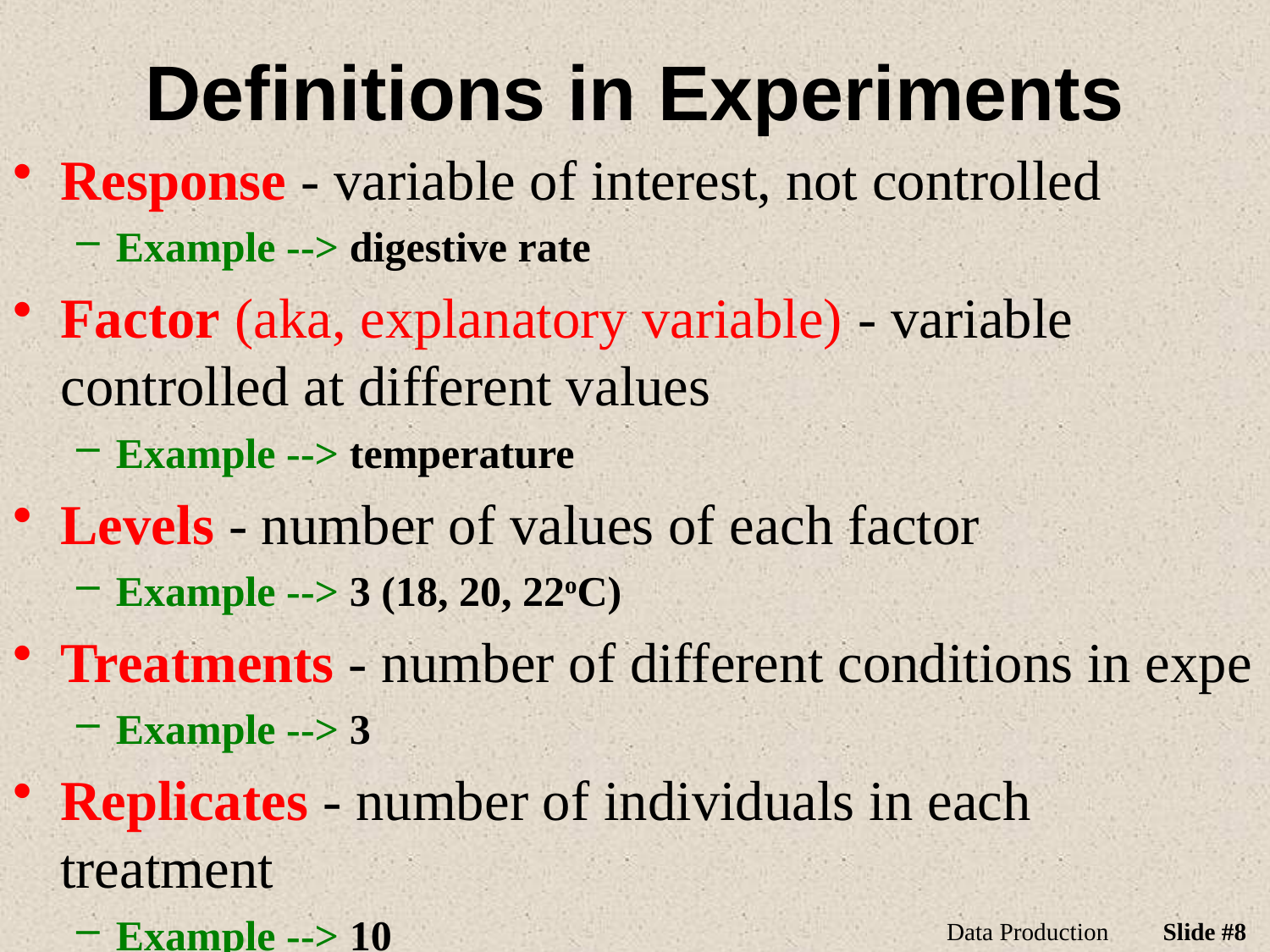

# Definitions in Experiments
Response - variable of interest, not controlled
Example --> digestive rate
Factor (aka, explanatory variable) - variable controlled at different values
Example --> temperature
Levels - number of values of each factor
Example --> 3 (18, 20, 22oC)
Treatments - number of different conditions in expe
Example --> 3
Replicates - number of individuals in each treatment
Example --> 10
Data Production
Slide #8